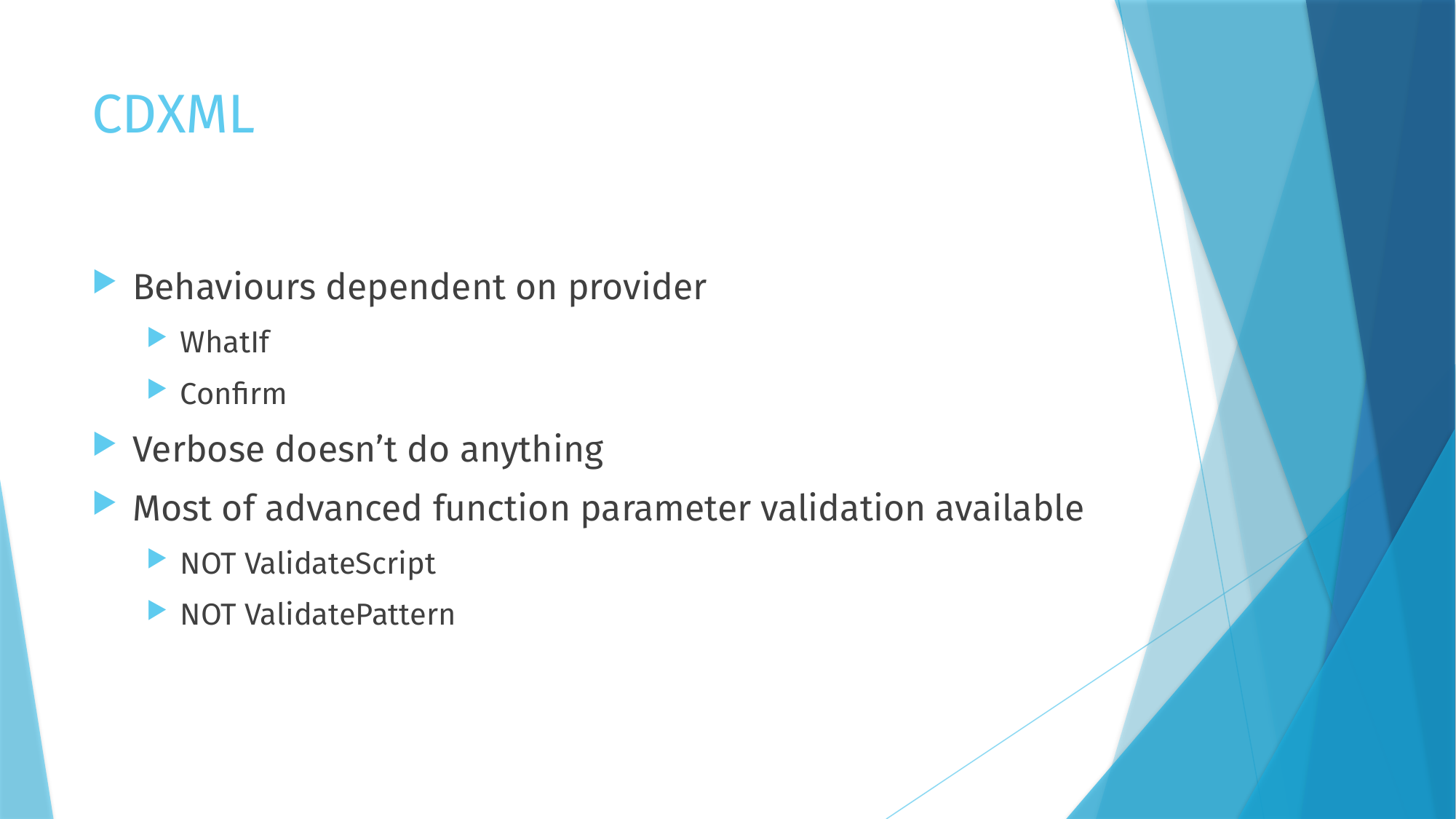

# CDXML
Behaviours dependent on provider
WhatIf
Confirm
Verbose doesn’t do anything
Most of advanced function parameter validation available
NOT ValidateScript
NOT ValidatePattern